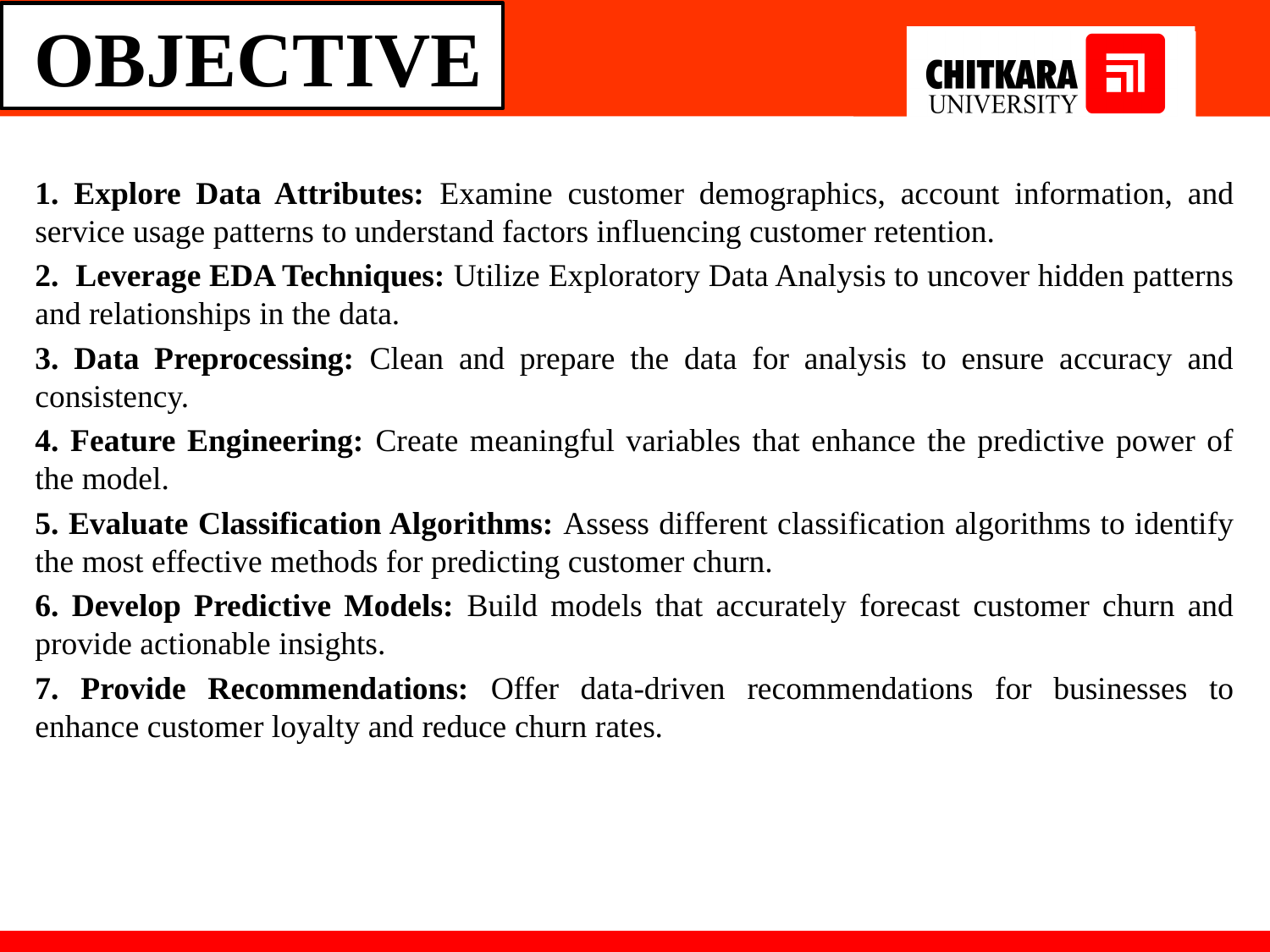

OBJECTIVE
1. Explore Data Attributes: Examine customer demographics, account information, and service usage patterns to understand factors influencing customer retention.
2.  Leverage EDA Techniques: Utilize Exploratory Data Analysis to uncover hidden patterns and relationships in the data.
3. Data Preprocessing: Clean and prepare the data for analysis to ensure accuracy and consistency.
4. Feature Engineering: Create meaningful variables that enhance the predictive power of the model.
5. Evaluate Classification Algorithms: Assess different classification algorithms to identify the most effective methods for predicting customer churn.
6. Develop Predictive Models: Build models that accurately forecast customer churn and provide actionable insights.
7. Provide Recommendations: Offer data-driven recommendations for businesses to enhance customer loyalty and reduce churn rates.